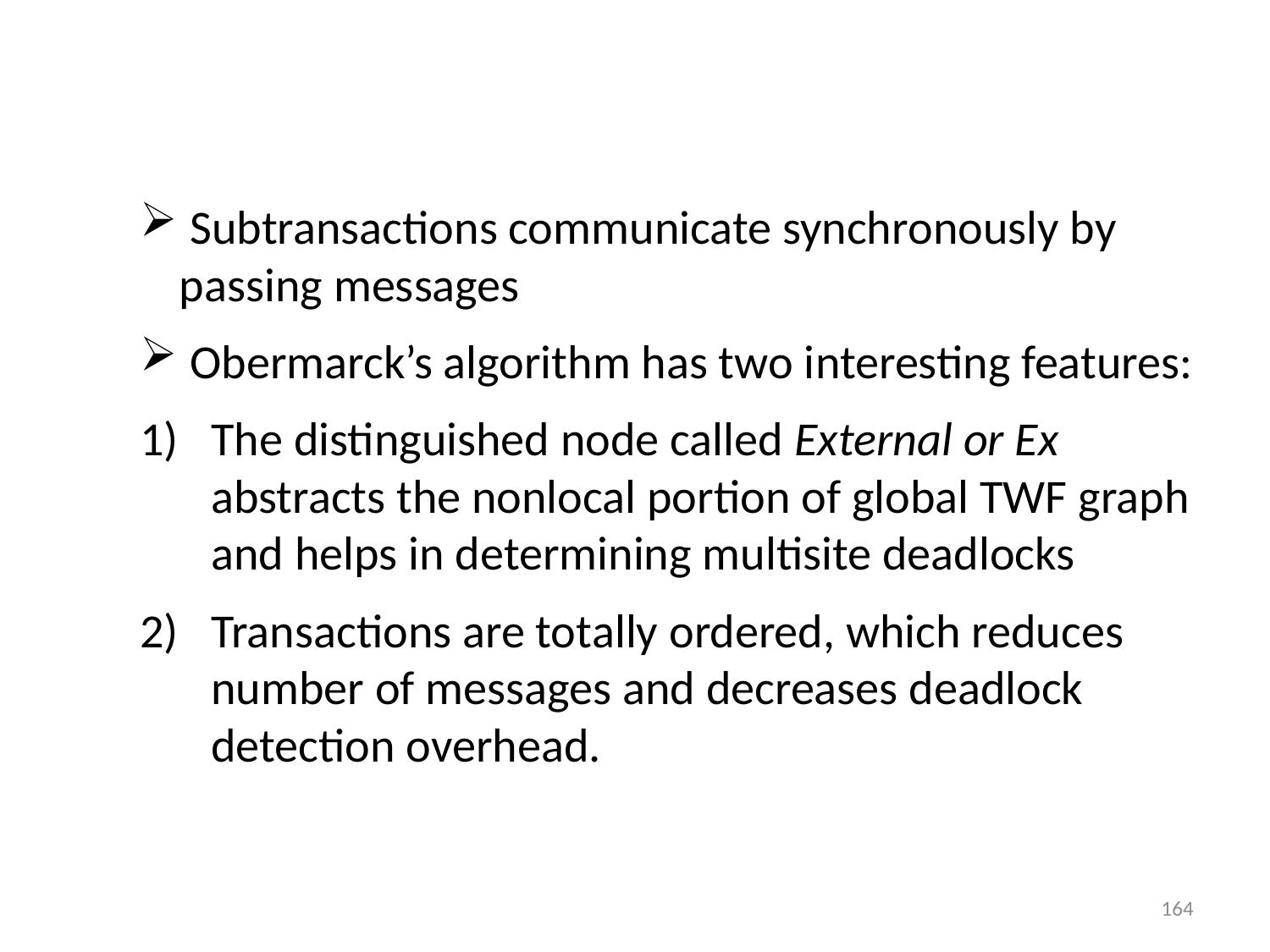

#
 Subtransactions communicate synchronously by passing messages
 Obermarck’s algorithm has two interesting features:
The distinguished node called External or Ex abstracts the nonlocal portion of global TWF graph and helps in determining multisite deadlocks
Transactions are totally ordered, which reduces number of messages and decreases deadlock detection overhead.

164